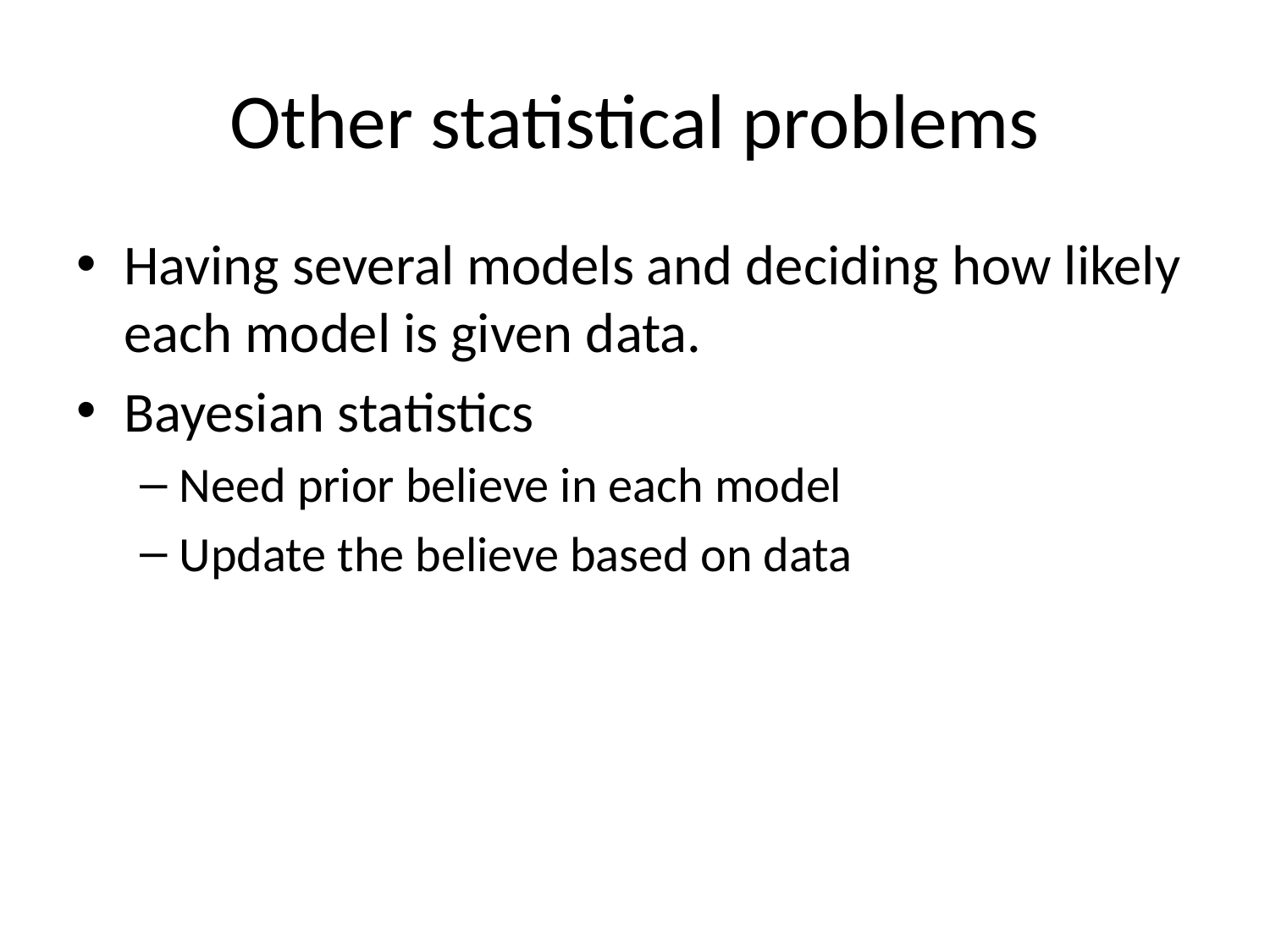

# Other statistical problems
Having several models and deciding how likely each model is given data.
Bayesian statistics
Need prior believe in each model
Update the believe based on data